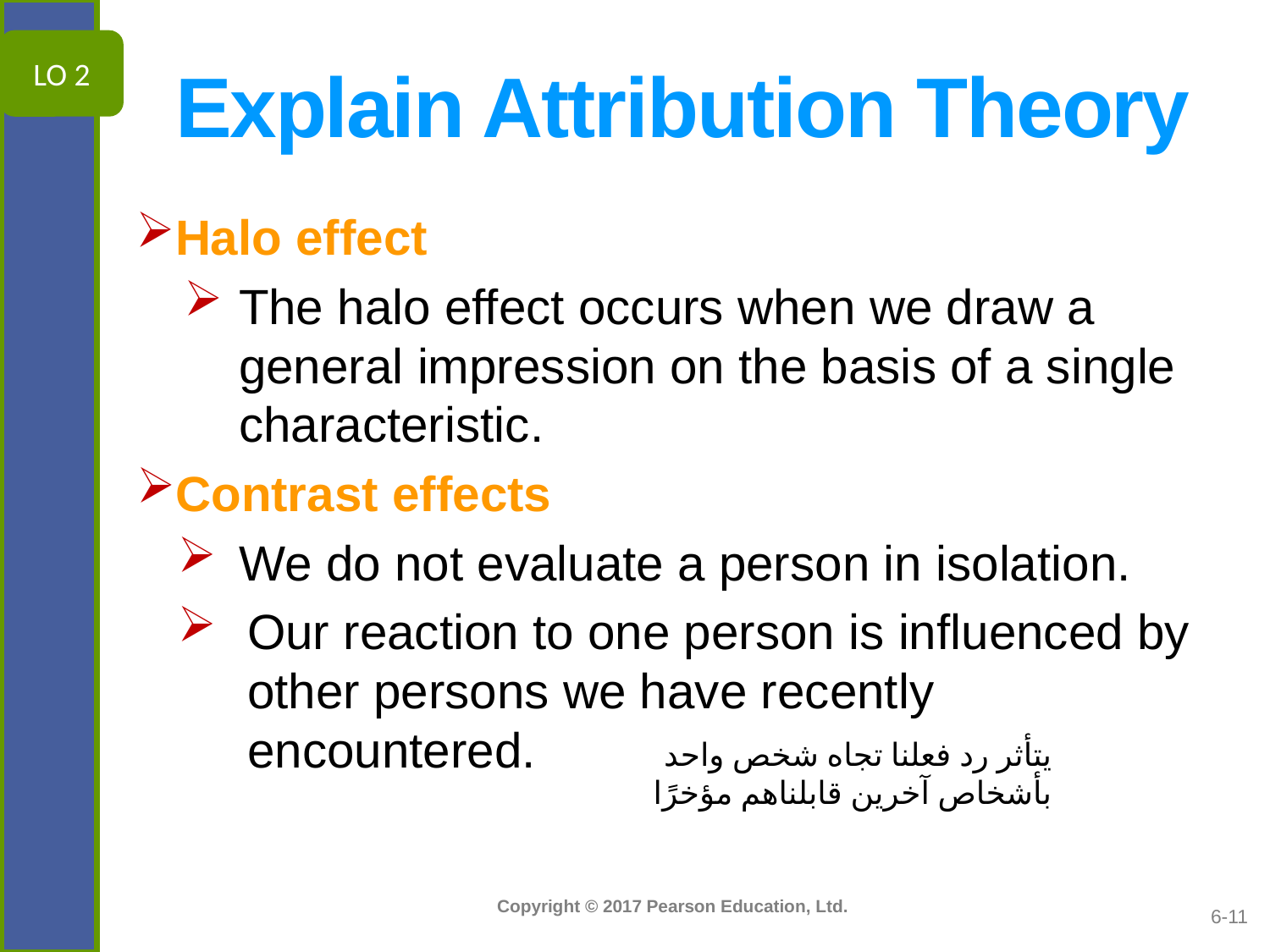

# Explain Attribution Theory
LO 2
Halo effect
The halo effect occurs when we draw a general impression on the basis of a single characteristic.
Contrast effects
 We do not evaluate a person in isolation.
Our reaction to one person is influenced by other persons we have recently encountered.

يتأثر رد فعلنا تجاه شخص واحد بأشخاص آخرين قابلناهم مؤخرًا
6-11